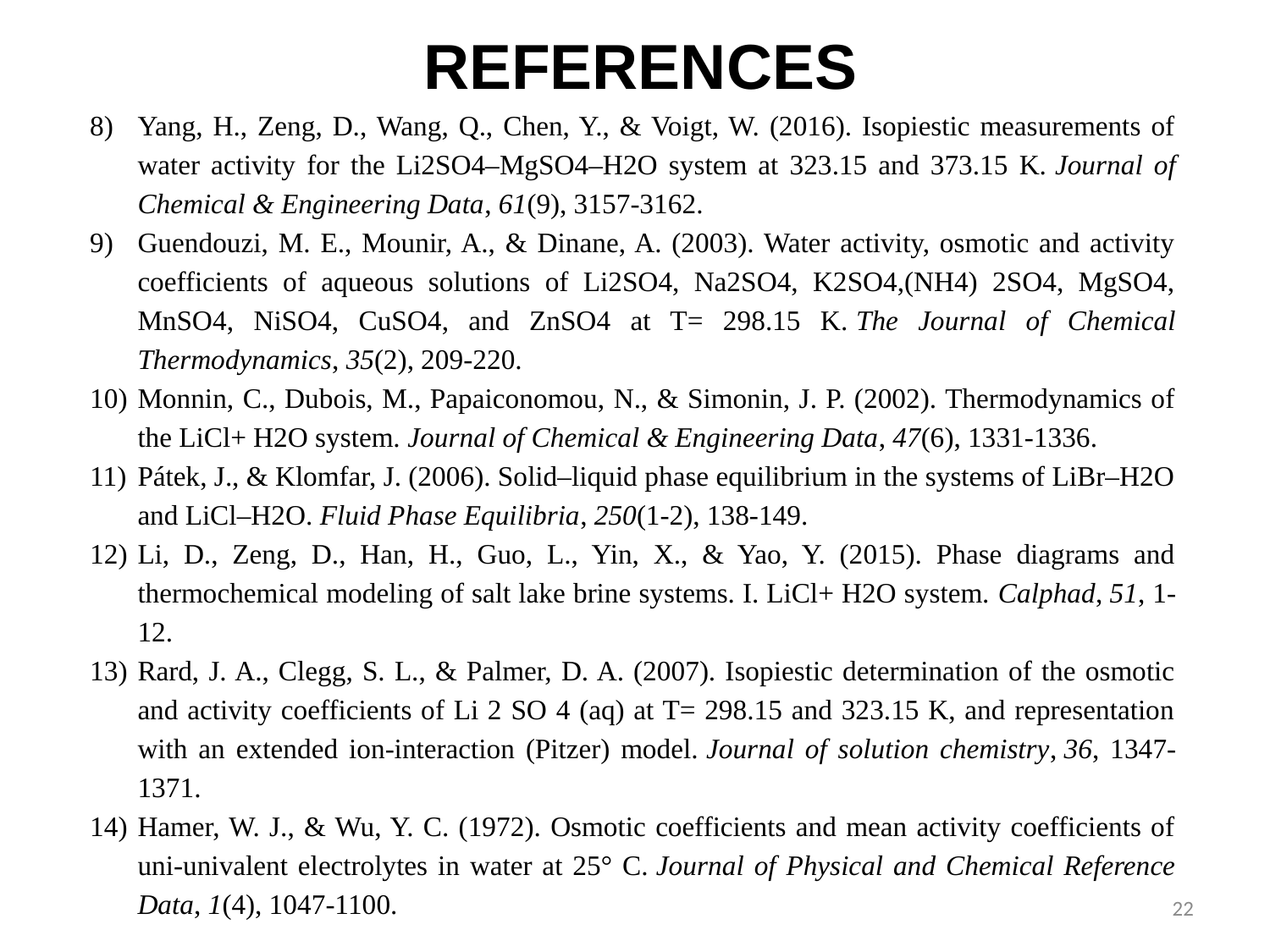

REFERENCES
Yang, H., Zeng, D., Wang, Q., Chen, Y., & Voigt, W. (2016). Isopiestic measurements of water activity for the Li2SO4–MgSO4–H2O system at 323.15 and 373.15 K. Journal of Chemical & Engineering Data, 61(9), 3157-3162.
Guendouzi, M. E., Mounir, A., & Dinane, A. (2003). Water activity, osmotic and activity coefficients of aqueous solutions of Li2SO4, Na2SO4, K2SO4,(NH4) 2SO4, MgSO4, MnSO4, NiSO4, CuSO4, and ZnSO4 at T= 298.15 K. The Journal of Chemical Thermodynamics, 35(2), 209-220.
Monnin, C., Dubois, M., Papaiconomou, N., & Simonin, J. P. (2002). Thermodynamics of the LiCl+ H2O system. Journal of Chemical & Engineering Data, 47(6), 1331-1336.
Pátek, J., & Klomfar, J. (2006). Solid–liquid phase equilibrium in the systems of LiBr–H2O and LiCl–H2O. Fluid Phase Equilibria, 250(1-2), 138-149.
Li, D., Zeng, D., Han, H., Guo, L., Yin, X., & Yao, Y. (2015). Phase diagrams and thermochemical modeling of salt lake brine systems. I. LiCl+ H2O system. Calphad, 51, 1-12.
Rard, J. A., Clegg, S. L., & Palmer, D. A. (2007). Isopiestic determination of the osmotic and activity coefficients of Li 2 SO 4 (aq) at T= 298.15 and 323.15 K, and representation with an extended ion-interaction (Pitzer) model. Journal of solution chemistry, 36, 1347-1371.
Hamer, W. J., & Wu, Y. C. (1972). Osmotic coefficients and mean activity coefficients of uni‐univalent electrolytes in water at 25° C. Journal of Physical and Chemical Reference Data, 1(4), 1047-1100.

22